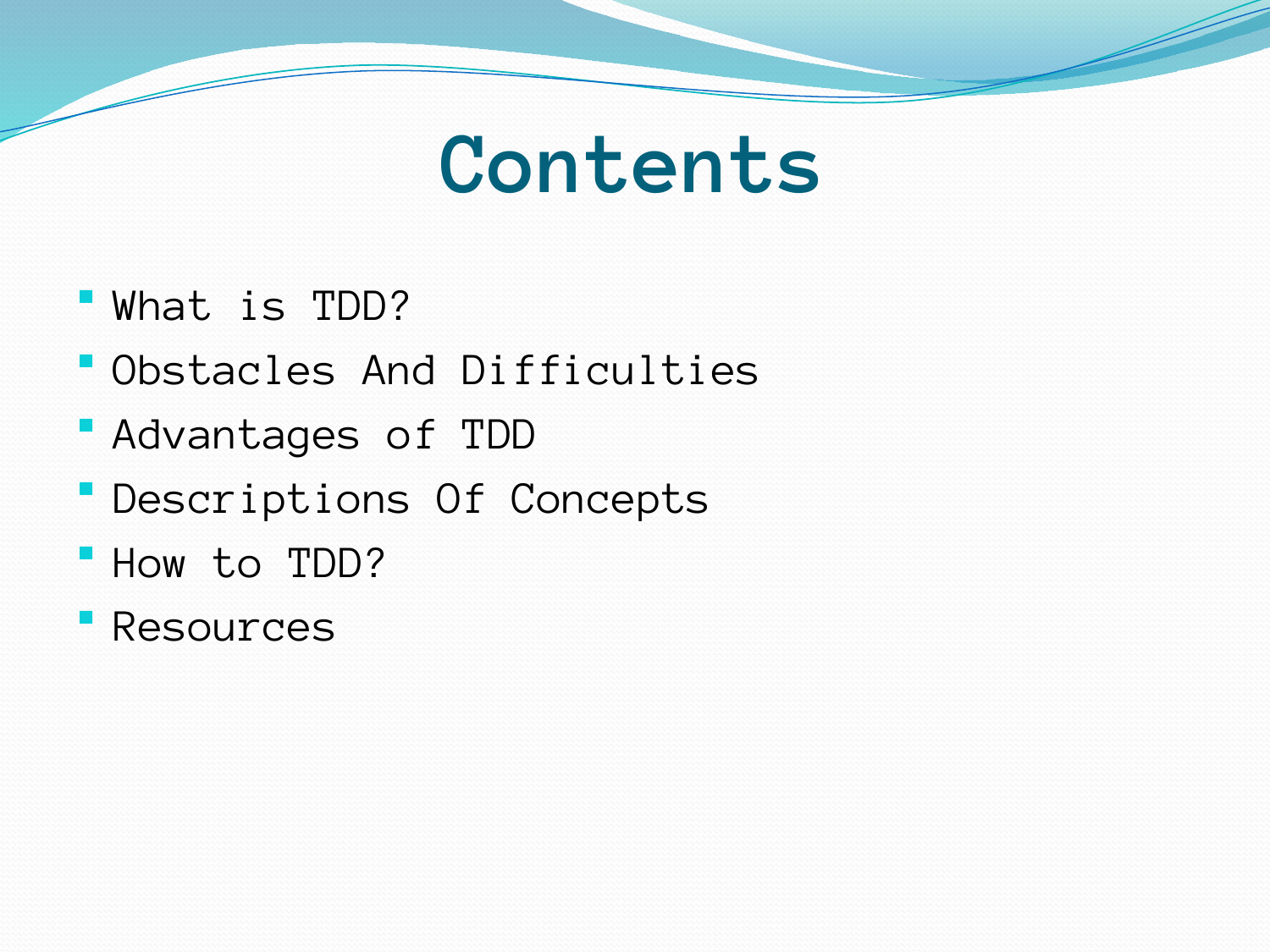

# Contents
What is TDD?
Obstacles And Difficulties
Advantages of TDD
Descriptions Of Concepts
How to TDD?
Resources